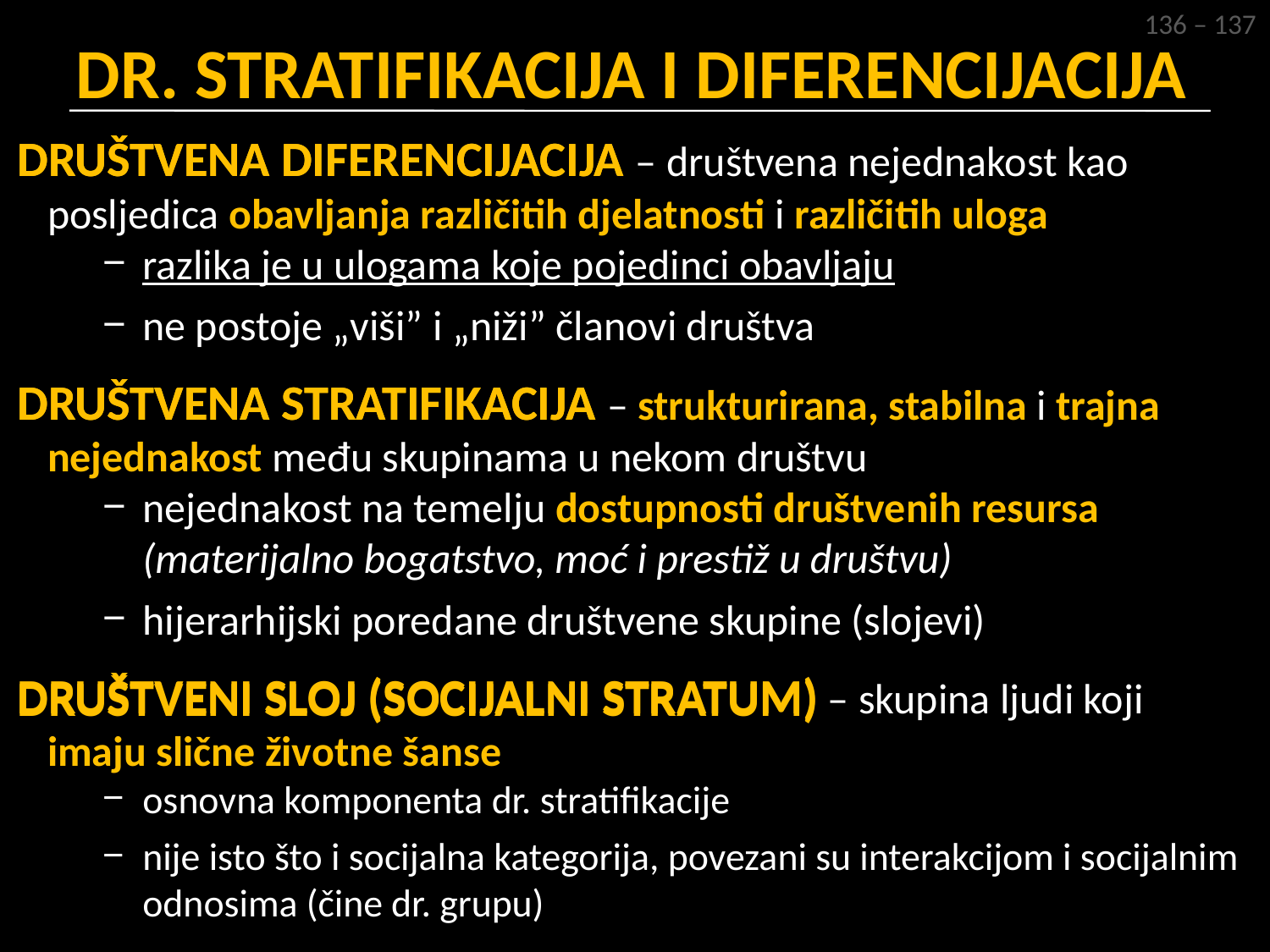

136 – 137
# DR. STRATIFIKACIJA I DIFERENCIJACIJA
DRUŠTVENA DIFERENCIJACIJA – društvena nejednakost kao posljedica obavljanja različitih djelatnosti i različitih uloga
razlika je u ulogama koje pojedinci obavljaju
ne postoje „viši” i „niži” članovi društva
DRUŠTVENA STRATIFIKACIJA – strukturirana, stabilna i trajna nejednakost među skupinama u nekom društvu
nejednakost na temelju dostupnosti društvenih resursa
(materijalno bogatstvo, moć i prestiž u društvu)
hijerarhijski poredane društvene skupine (slojevi)
DRUŠTVENI SLOJ (SOCIJALNI STRATUM) – skupina ljudi koji imaju slične životne šanse
osnovna komponenta dr. stratifikacije
nije isto što i socijalna kategorija, povezani su interakcijom i socijalnim odnosima (čine dr. grupu)
DRUŠTVENA DIFERENCIJACIJA

DRUŠTVENA STRATIFIKACIJA

DRUŠTVENI SLOJ (SOCIJALNI STRATUM)